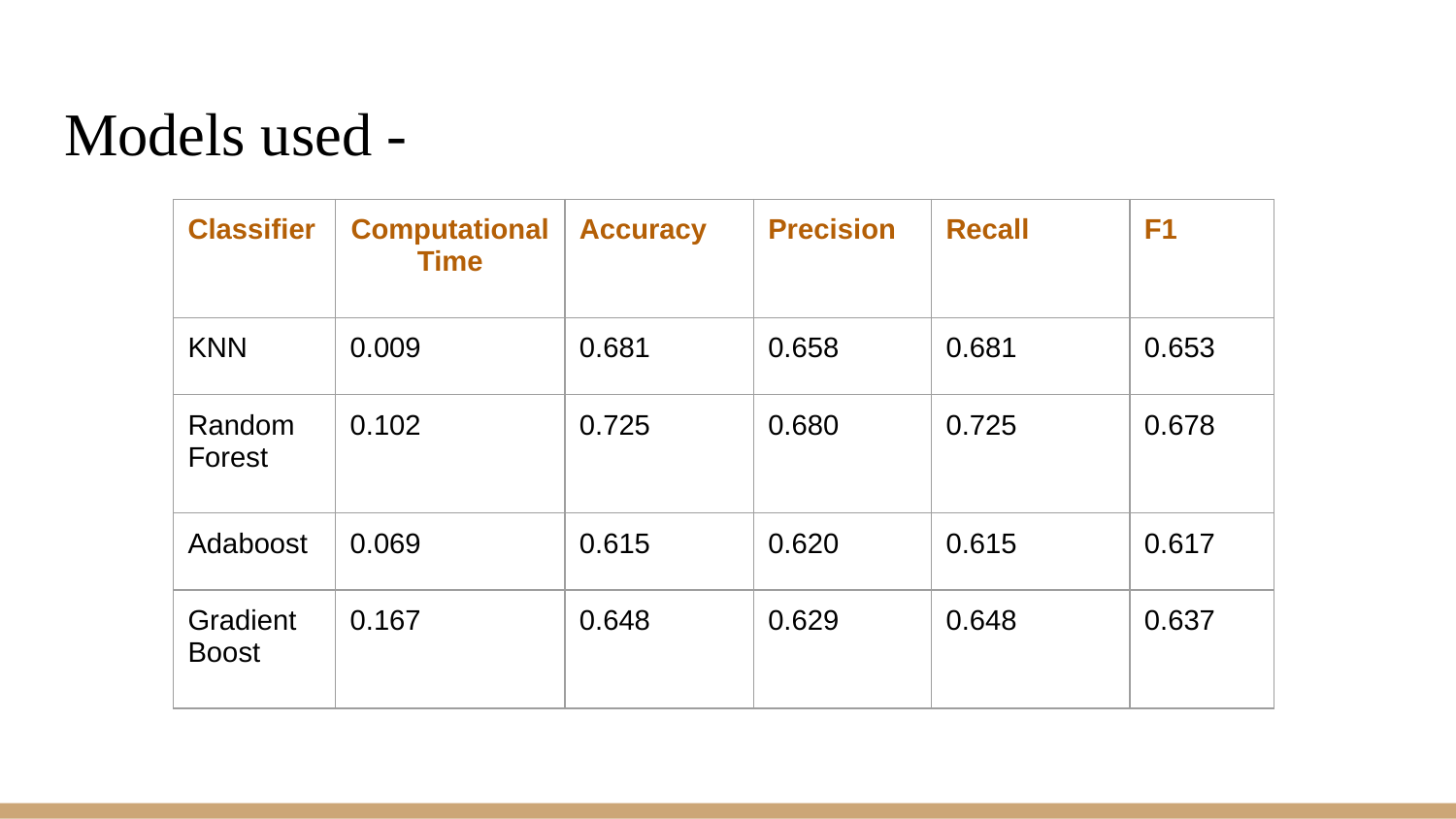

# Models used -
| Classifier | Computational Time | Accuracy | Precision | Recall | F1 |
| --- | --- | --- | --- | --- | --- |
| KNN | 0.009 | 0.681 | 0.658 | 0.681 | 0.653 |
| Random Forest | 0.102 | 0.725 | 0.680 | 0.725 | 0.678 |
| Adaboost | 0.069 | 0.615 | 0.620 | 0.615 | 0.617 |
| Gradient Boost | 0.167 | 0.648 | 0.629 | 0.648 | 0.637 |